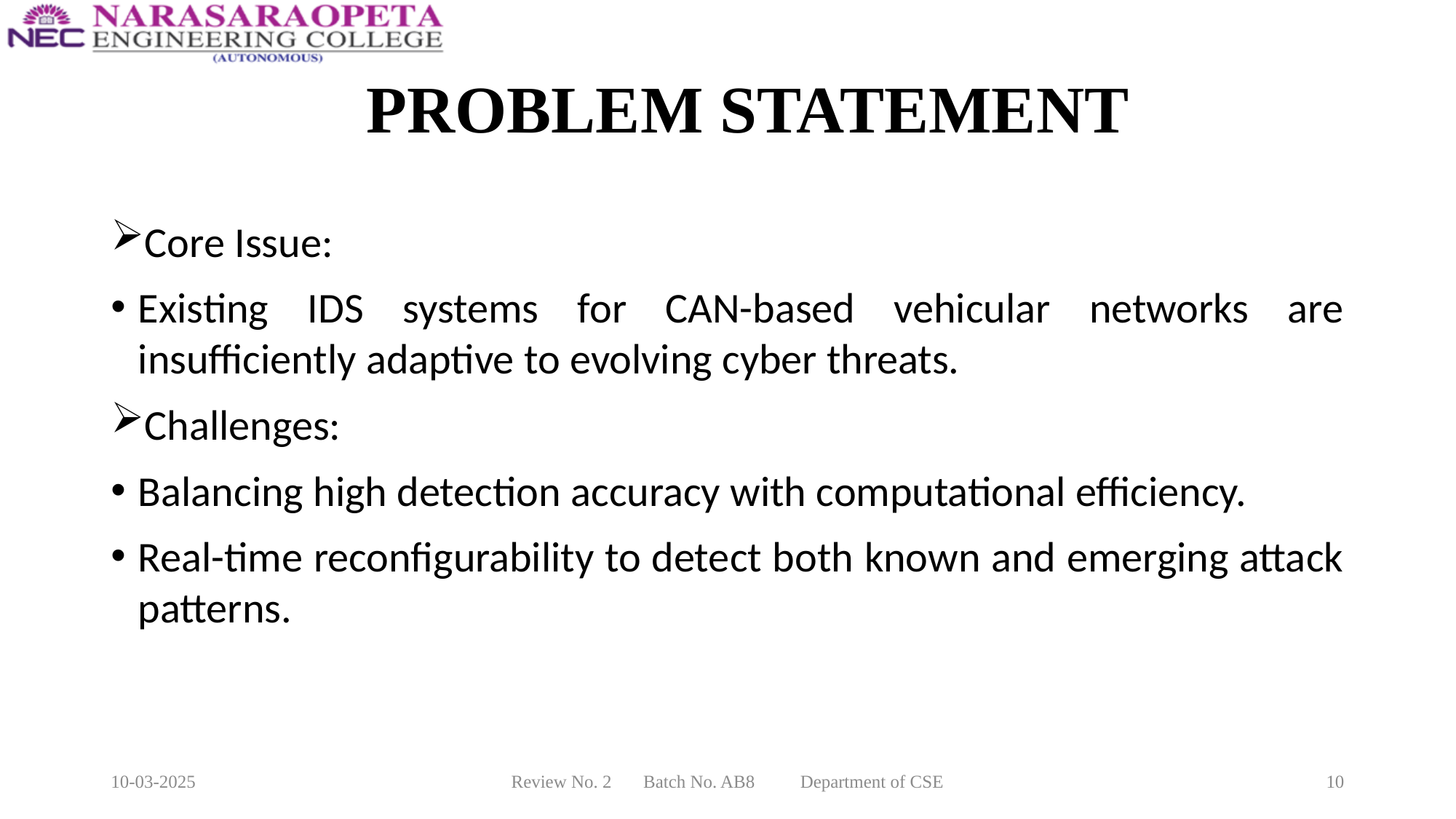

# PROBLEM STATEMENT
Core Issue:
Existing IDS systems for CAN-based vehicular networks are insufficiently adaptive to evolving cyber threats.
Challenges:
Balancing high detection accuracy with computational efficiency.
Real-time reconfigurability to detect both known and emerging attack patterns.
10-03-2025
Review No. 2       Batch No. AB8          Department of CSE
10